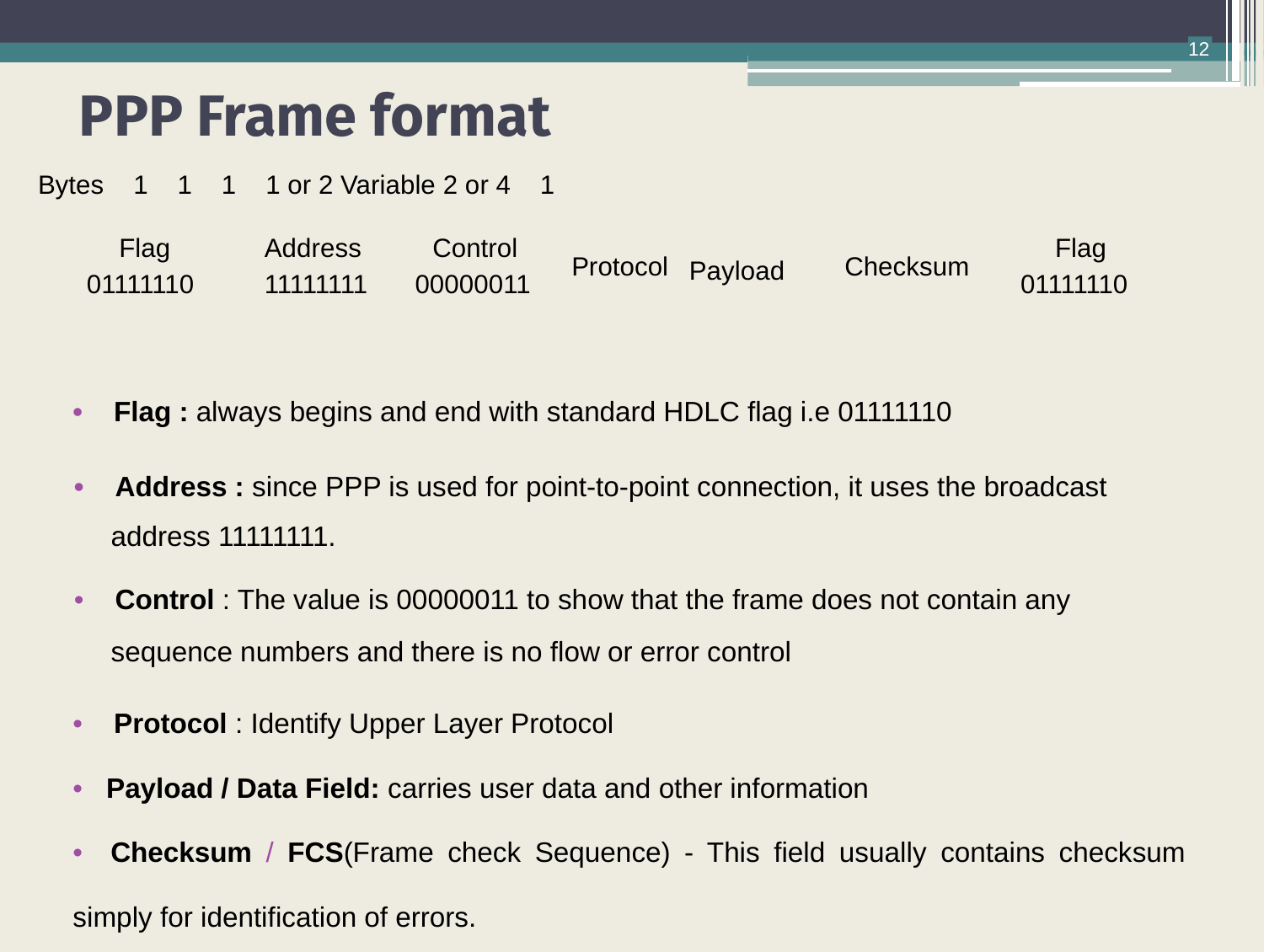

12
PPP Frame format
Bytes    1    1    1    1 or 2 Variable 2 or 4    1
| Flag 01111110 | Address 11111111 | Control 00000011 | Protocol | Payload | Checksum | Flag 01111110 |
| --- | --- | --- | --- | --- | --- | --- |
•    Flag : always begins and end with standard HDLC flag i.e 01111110
•    Address : since PPP is used for point-to-point connection, it uses the broadcast address 11111111.
•    Control : The value is 00000011 to show that the frame does not contain any sequence numbers and there is no flow or error control
•    Protocol : Identify Upper Layer Protocol
•   Payload / Data Field: carries user data and other information
•  Checksum / FCS(Frame check Sequence) - This field usually contains checksum simply for identification of errors.